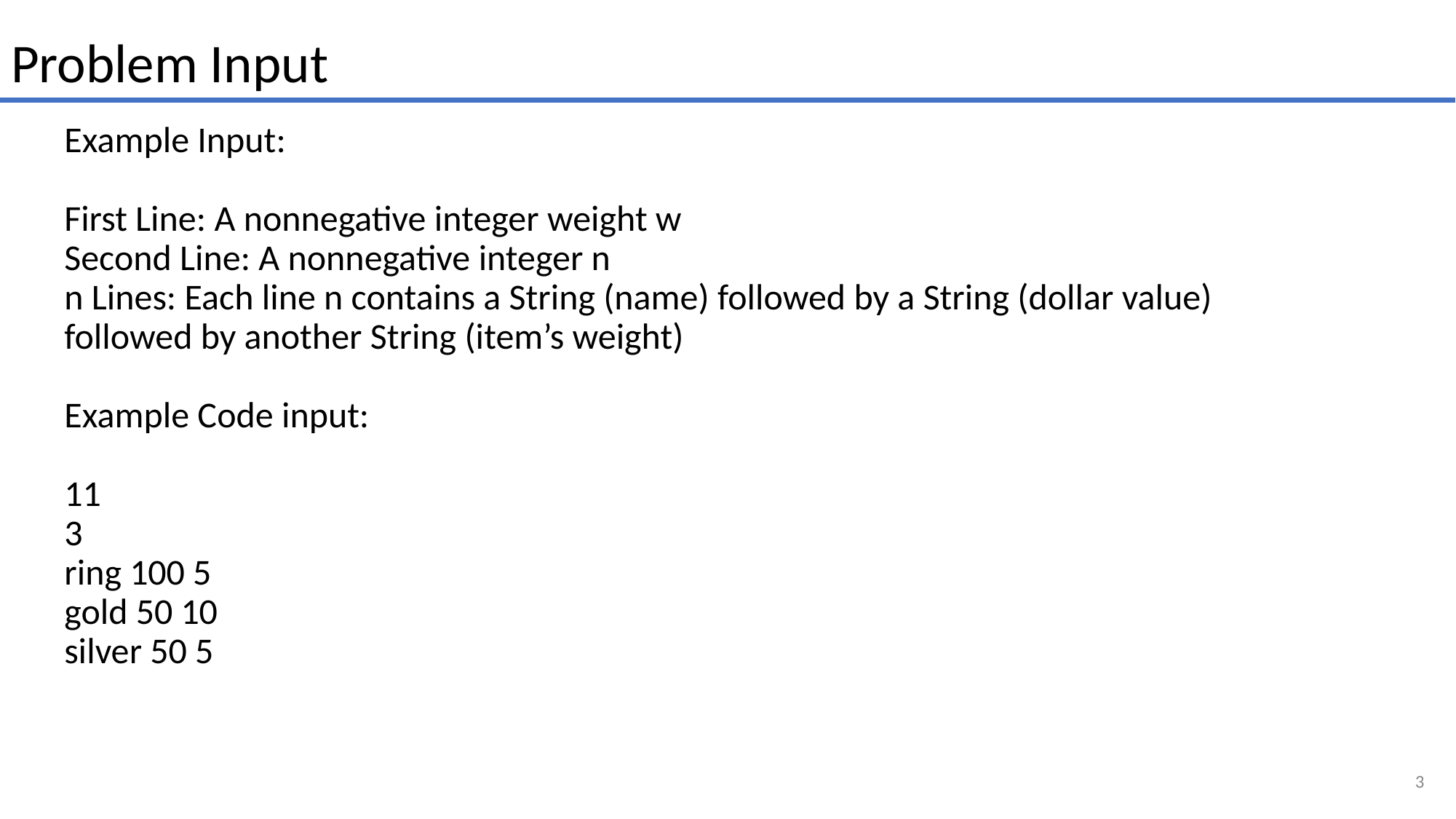

Problem Input
Example Input:

First Line: A nonnegative integer weight w
Second Line: A nonnegative integer n
n Lines: Each line n contains a String (name) followed by a String (dollar value) followed by another String (item’s weight)

Example Code input:

11
3
ring 100 5
gold 50 10
silver 50 5

3